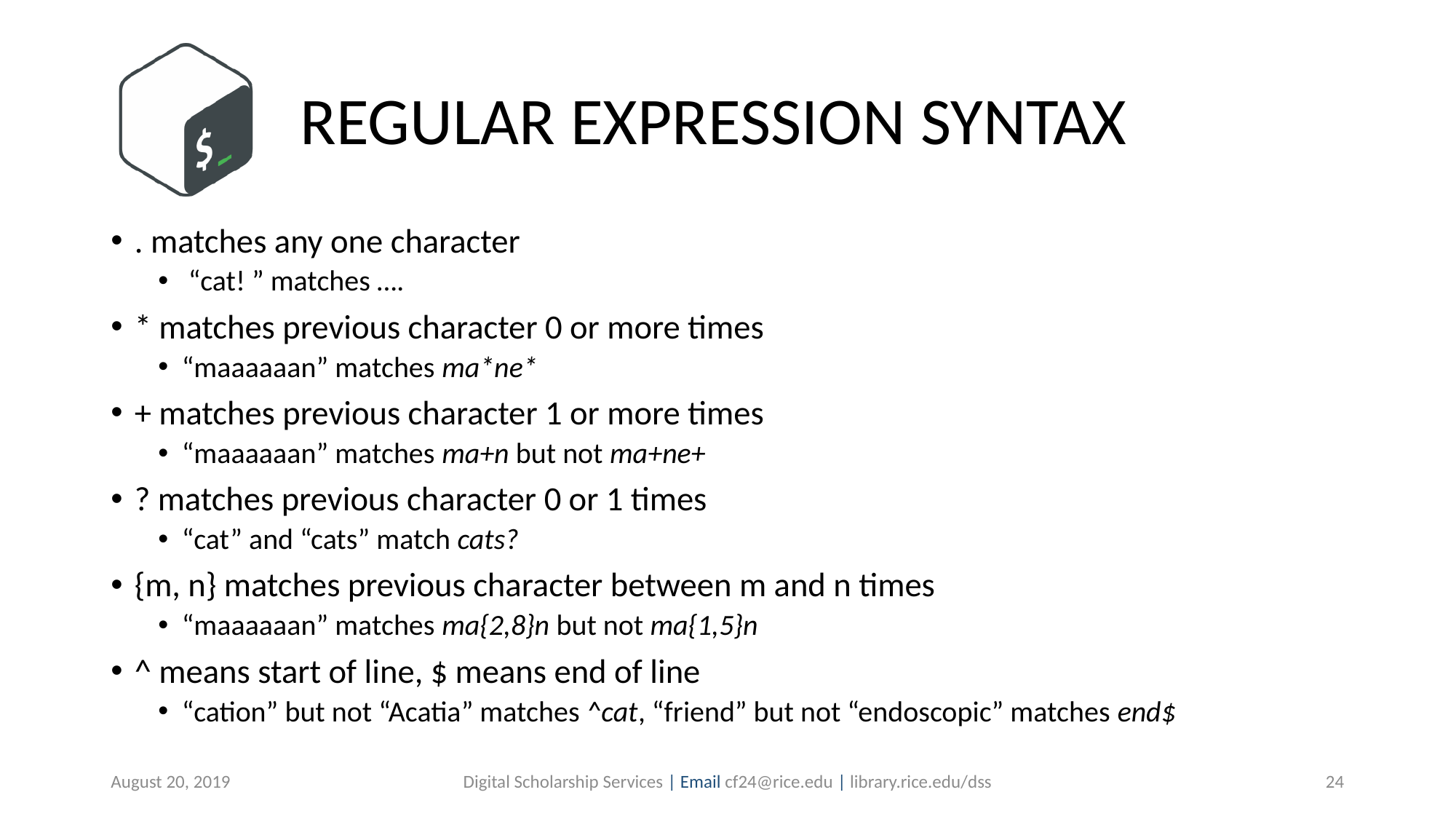

# REGULAR EXPRESSION SYNTAX
. matches any one character
 “cat! ” matches ….
* matches previous character 0 or more times
“maaaaaan” matches ma*ne*
+ matches previous character 1 or more times
“maaaaaan” matches ma+n but not ma+ne+
? matches previous character 0 or 1 times
“cat” and “cats” match cats?
{m, n} matches previous character between m and n times
“maaaaaan” matches ma{2,8}n but not ma{1,5}n
^ means start of line, $ means end of line
“cation” but not “Acatia” matches ^cat, “friend” but not “endoscopic” matches end$
August 20, 2019
Digital Scholarship Services | Email cf24@rice.edu | library.rice.edu/dss
24